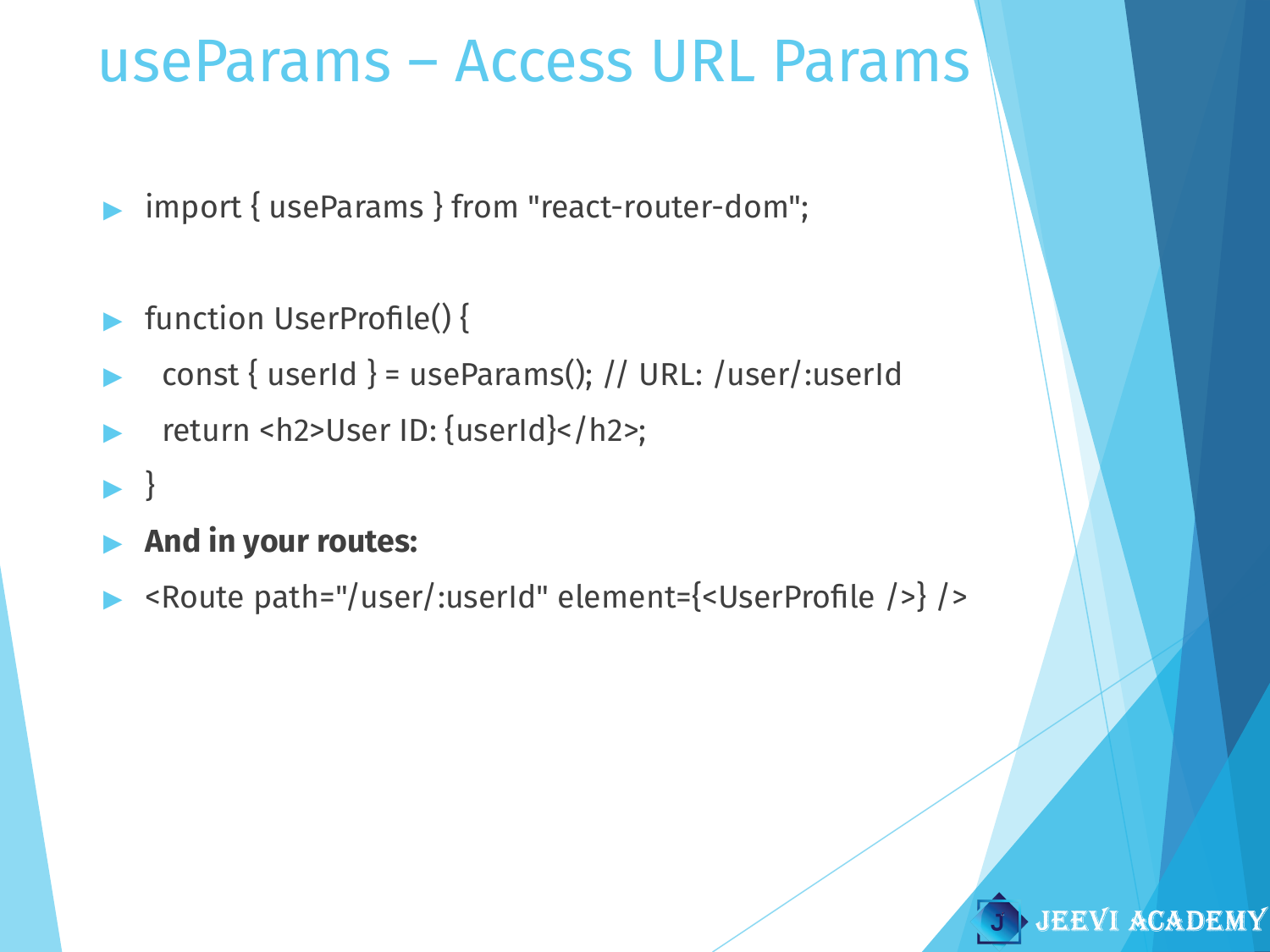

# useParams – Access URL Params
import { useParams } from "react-router-dom";

function UserProfile() {
  const { userId } = useParams(); // URL: /user/:userId
  return <h2>User ID: {userId}</h2>;
}
And in your routes:
<Route path="/user/:userId" element={<UserProfile />} />